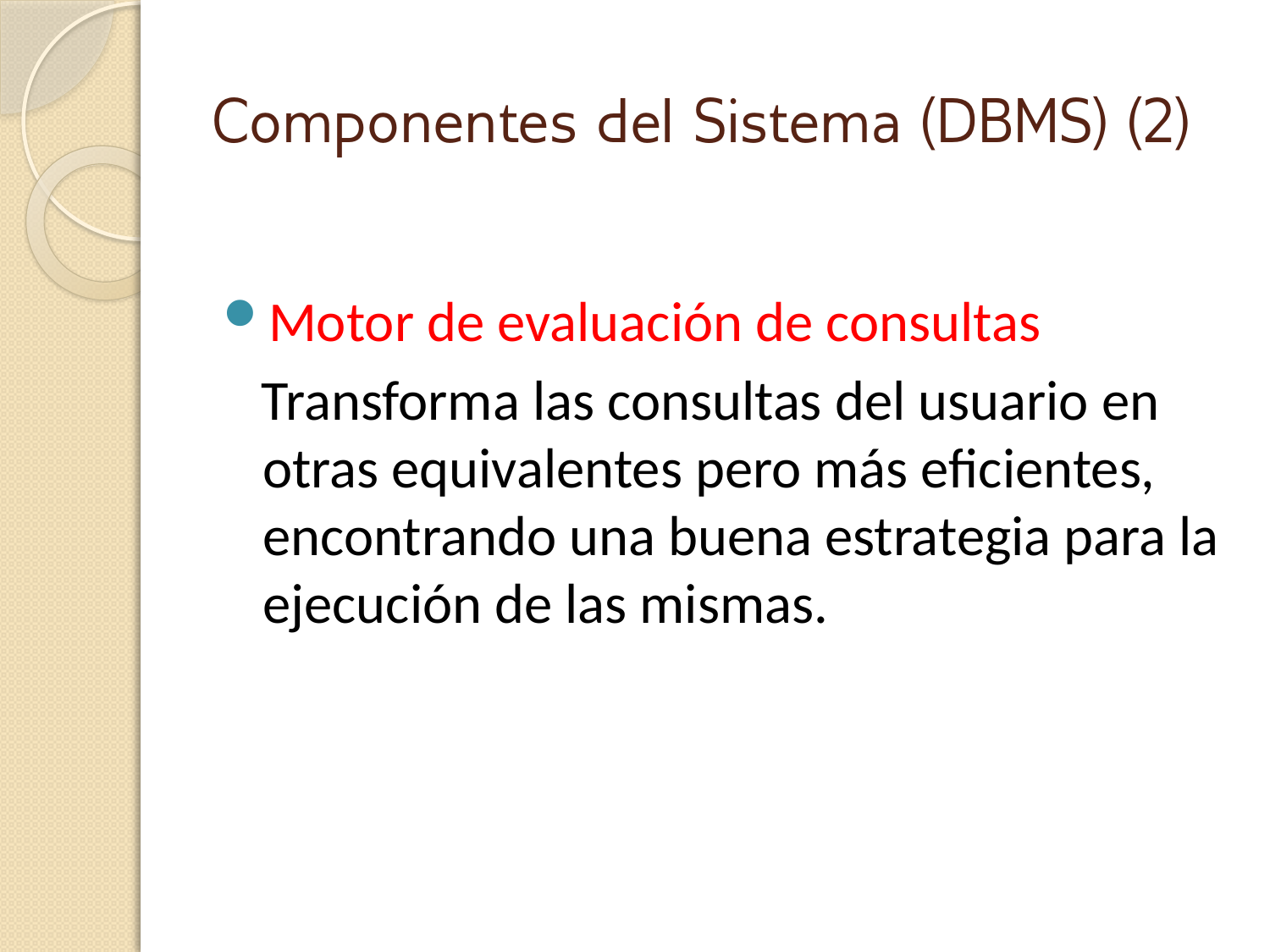

# Componentes del Sistema (DBMS) (2)

Motor de evaluación de consultas
   Transforma las consultas del usuario en otras equivalentes pero más eficientes, encontrando una buena estrategia para la ejecución de las mismas.